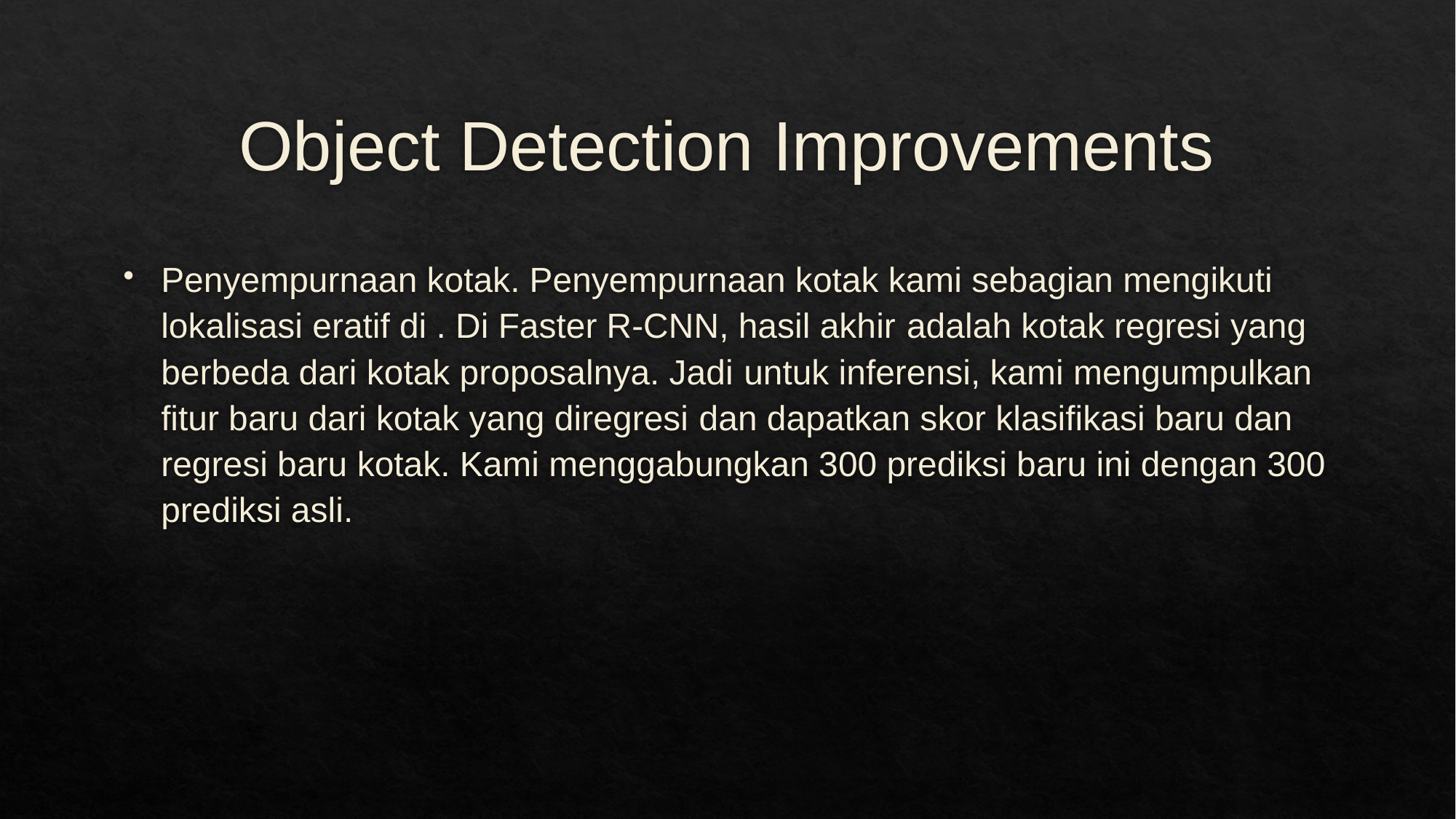

# Object Detection Improvements
Penyempurnaan kotak. Penyempurnaan kotak kami sebagian mengikuti lokalisasi eratif di . Di Faster R-CNN, hasil akhir adalah kotak regresi yang berbeda dari kotak proposalnya. Jadi untuk inferensi, kami mengumpulkan fitur baru dari kotak yang diregresi dan dapatkan skor klasifikasi baru dan regresi baru kotak. Kami menggabungkan 300 prediksi baru ini dengan 300 prediksi asli.